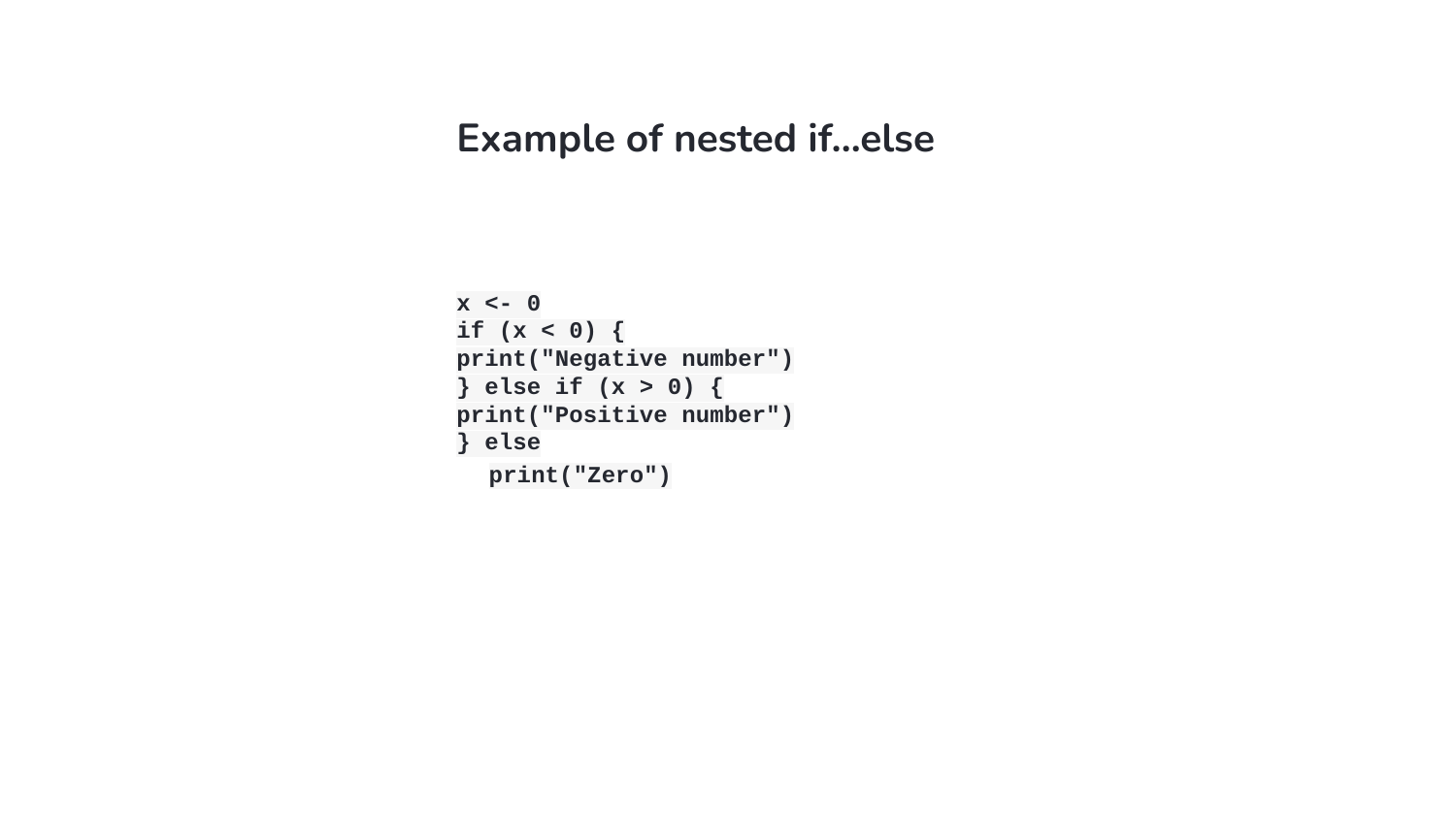

Example of nested if…else
x <- 0
if (x < 0) {
print("Negative number")
} else if (x > 0) {
print("Positive number")
} else
print("Zero")